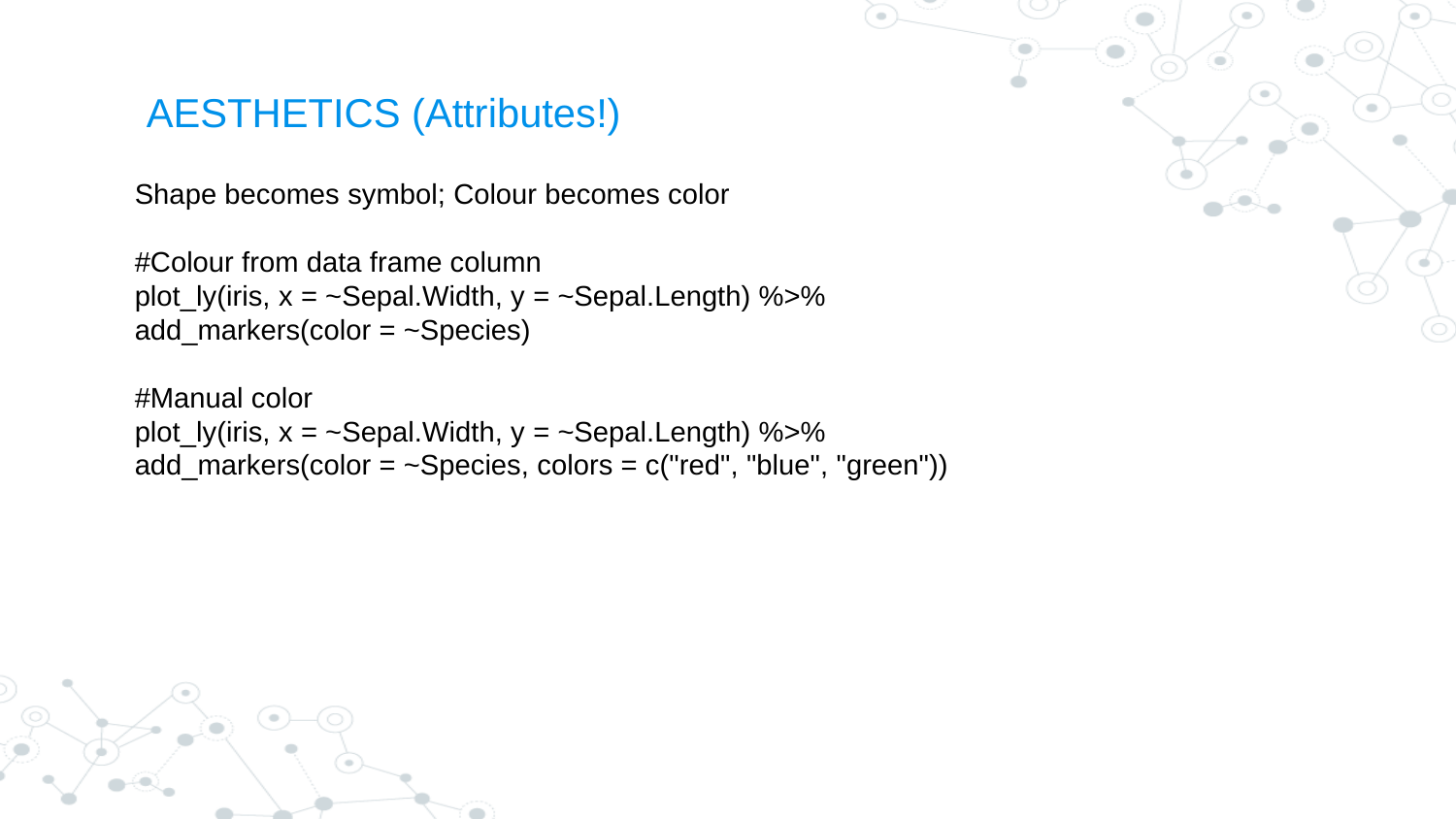

# AESTHETICS (Attributes!)
Shape becomes symbol; Colour becomes color

#Colour from data frame column
plot_ly(iris, x = ~Sepal.Width, y = ~Sepal.Length) %>%
add_markers(color = ~Species)

#Manual color
plot_ly(iris, x = ~Sepal.Width, y = ~Sepal.Length) %>%
add_markers(color = ~Species, colors = c("red", "blue", "green"))